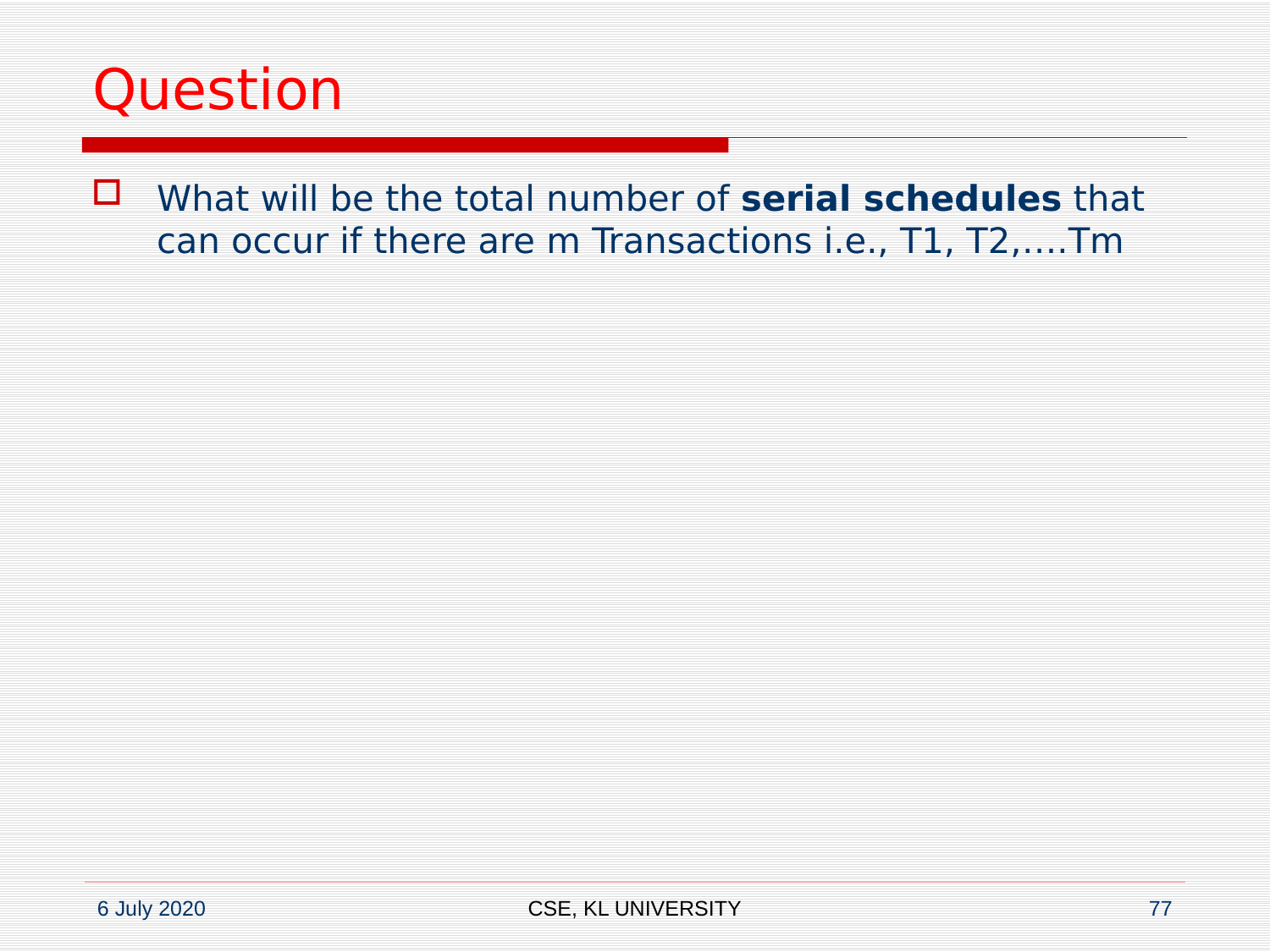

# Question
What will be the total number of serial schedules that can occur if there are m Transactions i.e., T1, T2,….Tm

CSE, KL UNIVERSITY
77
6 July 2020